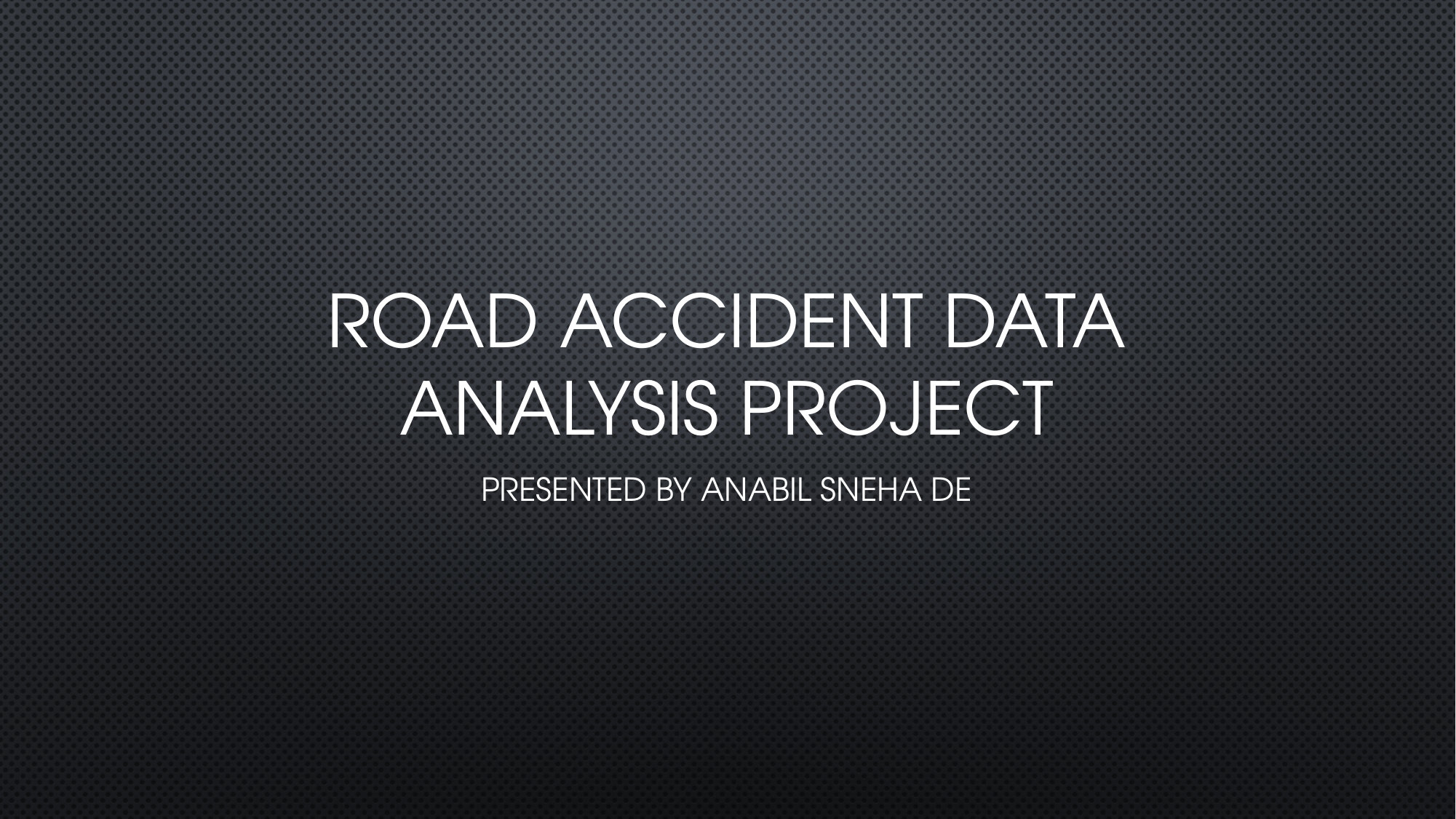

# Road Accident Data Analysis Project
Presented by Anabil Sneha De